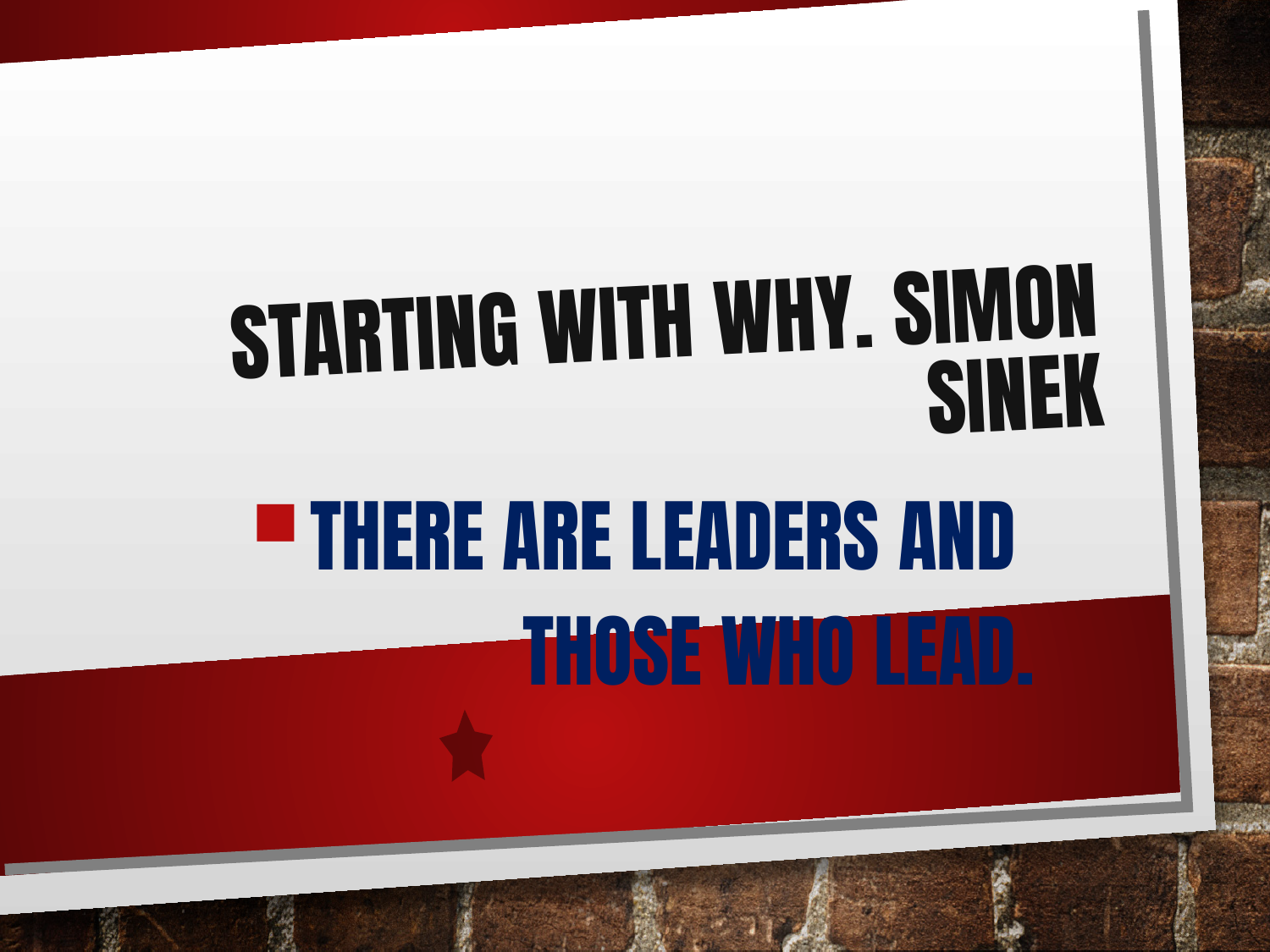

# Starting with why. Simon Sinek
There are leaders and  those who lead.